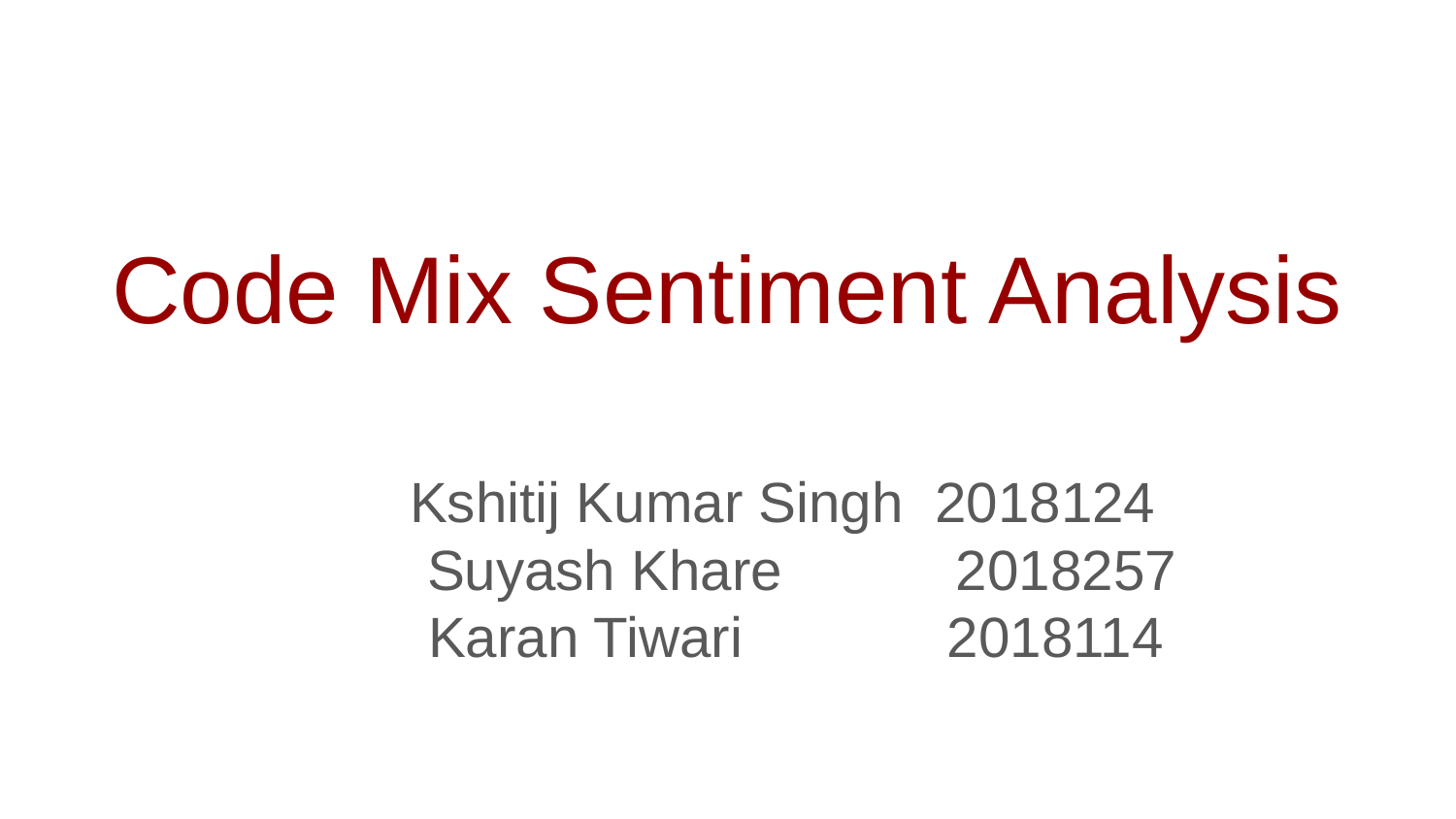

# Code Mix Sentiment Analysis
         Kshitij Kumar Singh  2018124
                       Suyash Khare           2018257
Karan Tiwari             2018114